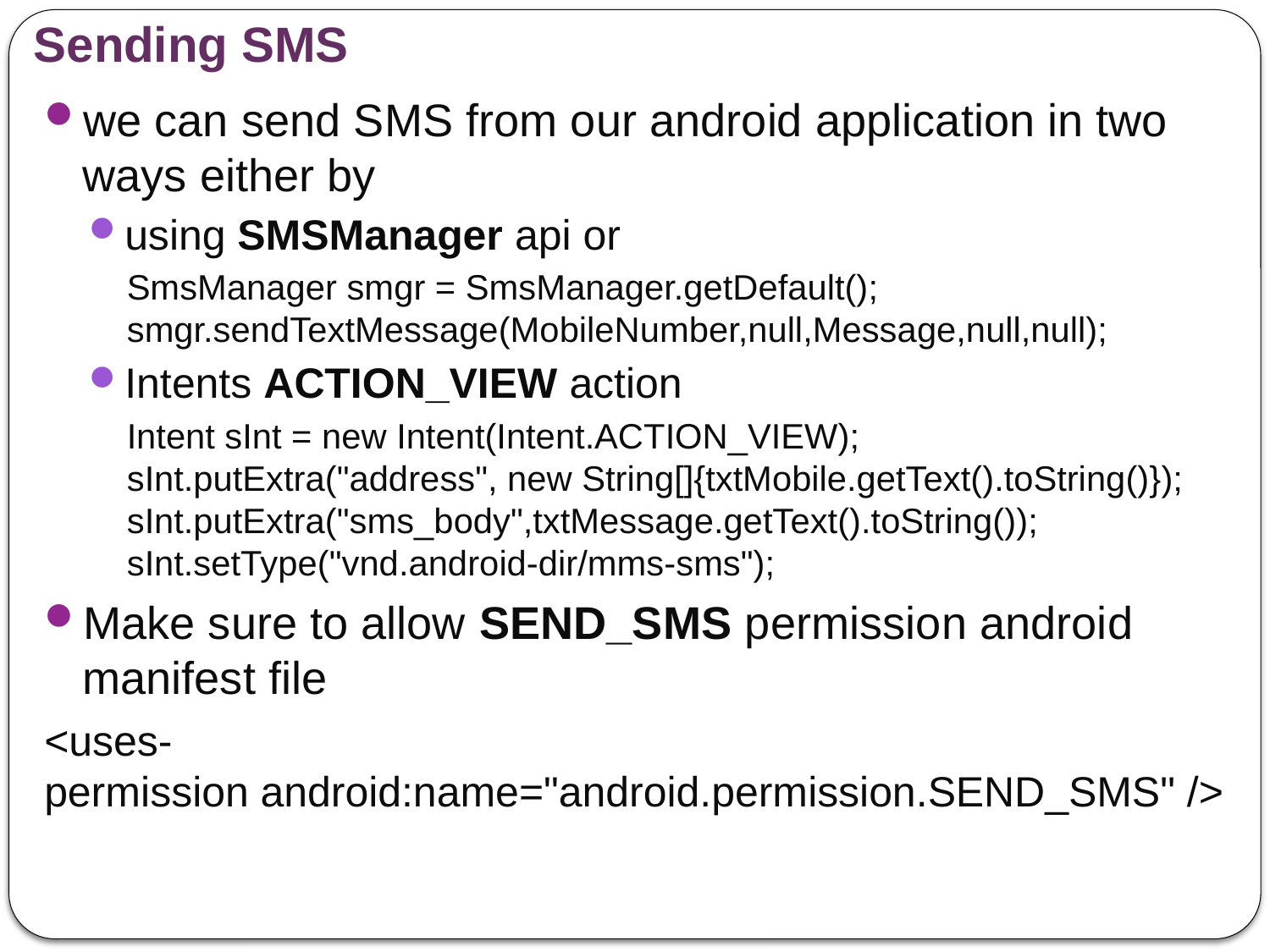

# Sending SMS
we can send SMS from our android application in two ways either by
using SMSManager api or
SmsManager smgr = SmsManager.getDefault();
smgr.sendTextMessage(MobileNumber,null,Message,null,null);
Intents ACTION_VIEW action
Intent sInt = new Intent(Intent.ACTION_VIEW);
sInt.putExtra("address", new String[]{txtMobile.getText().toString()});
sInt.putExtra("sms_body",txtMessage.getText().toString());
sInt.setType("vnd.android-dir/mms-sms");
Make sure to allow SEND_SMS permission android manifest file
<uses-permission android:name="android.permission.SEND_SMS" />